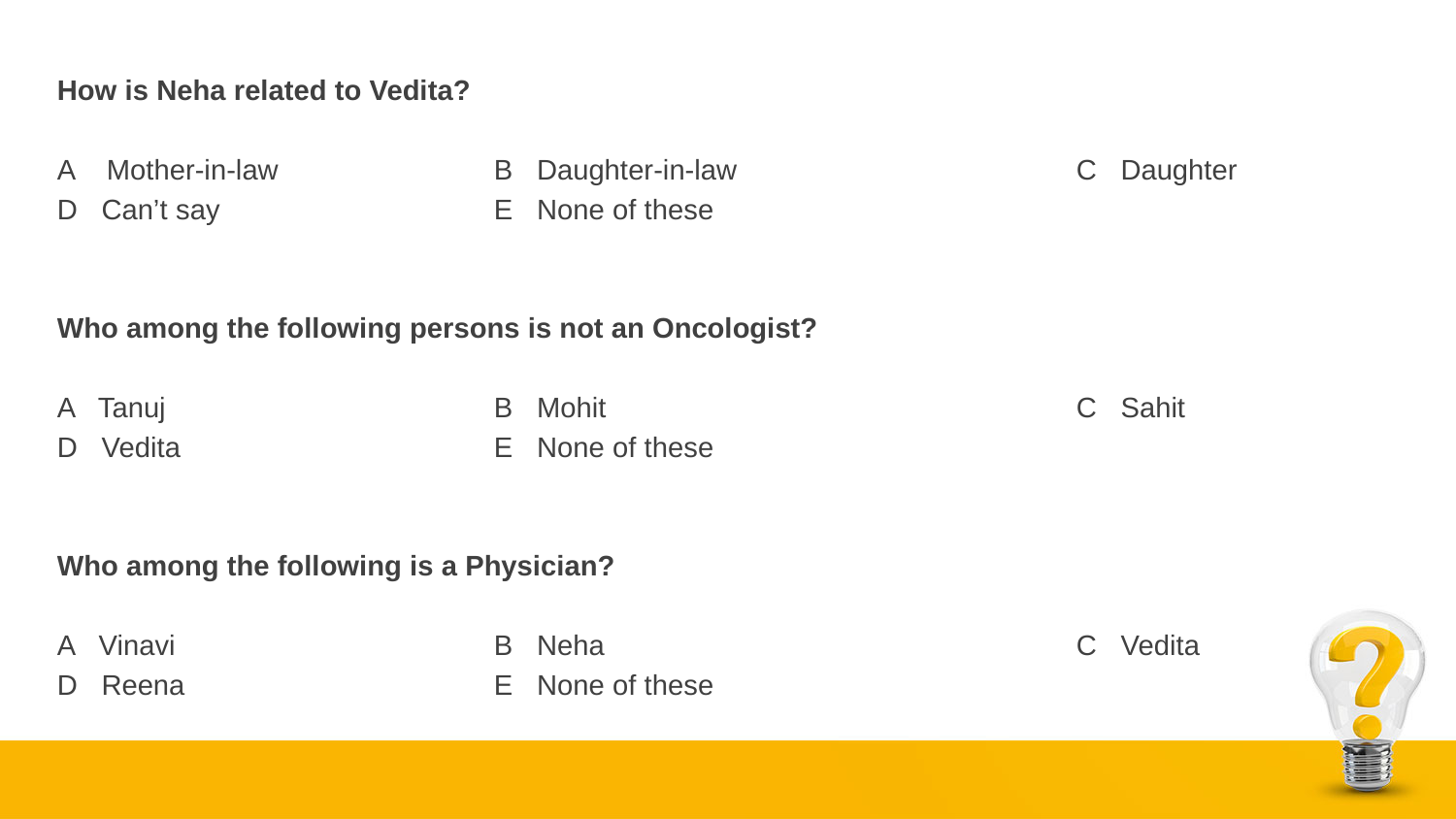

How is Neha related to Vedita?

A    Mother-in-law    		B   Daughter-in-law			C   Daughter
D   Can’t say 		E   None of these

Who among the following persons is not an Oncologist?

A   Tanuj			B   Mohit				C   Sahit
D   Vedita  			E   None of these

Who among the following is a Physician?

A   Vinavi    		B   Neha				C   Vedita
D   Reena			E   None of these